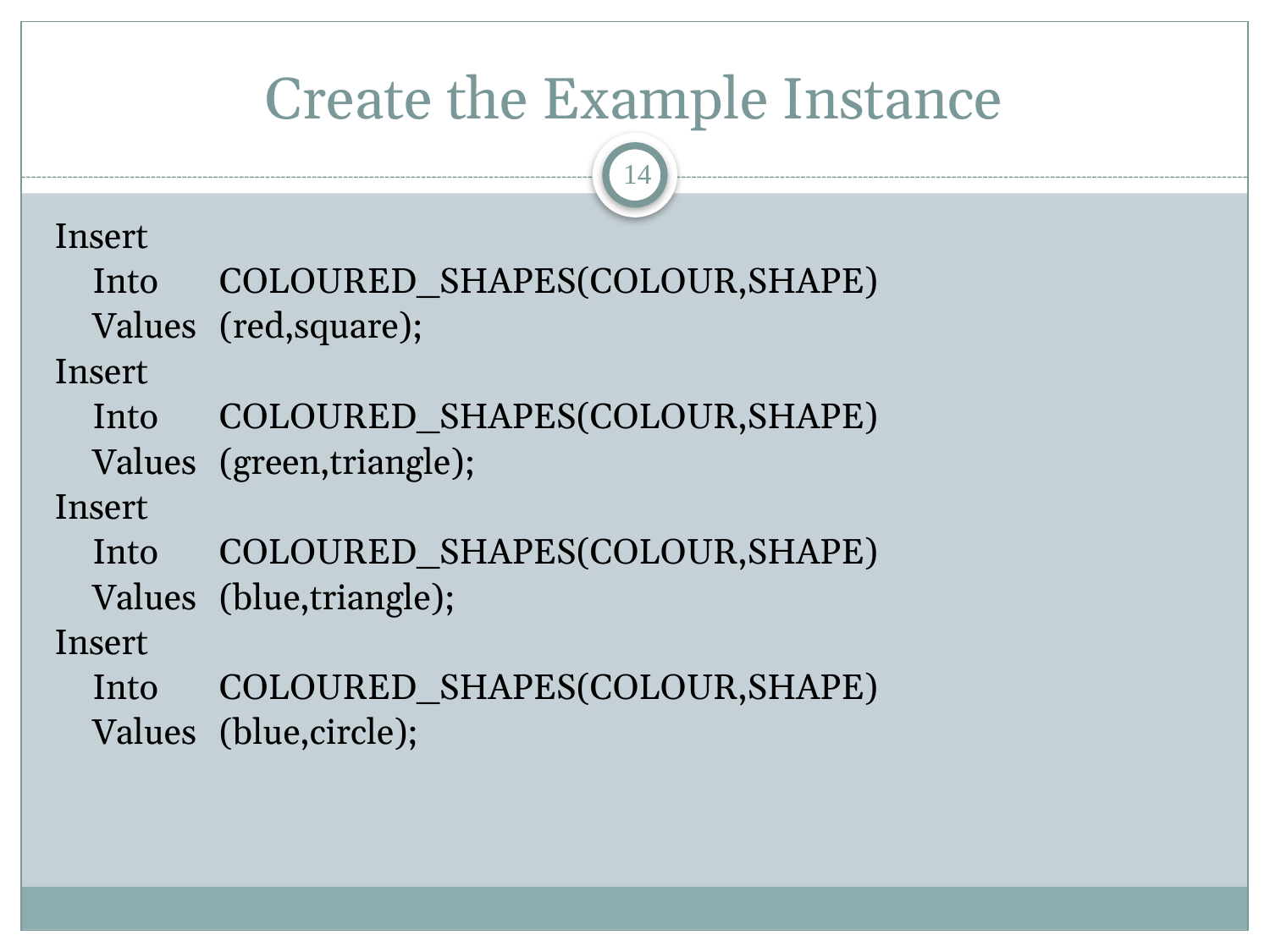

# Create the Example Instance
14
Insert
	Into 	COLOURED_SHAPES(COLOUR,SHAPE)
	Values	(red,square);
Insert
	Into 	COLOURED_SHAPES(COLOUR,SHAPE)
	Values	(green,triangle);
Insert
	Into 	COLOURED_SHAPES(COLOUR,SHAPE)
	Values	(blue,triangle);
Insert
	Into 	COLOURED_SHAPES(COLOUR,SHAPE)
	Values	(blue,circle);